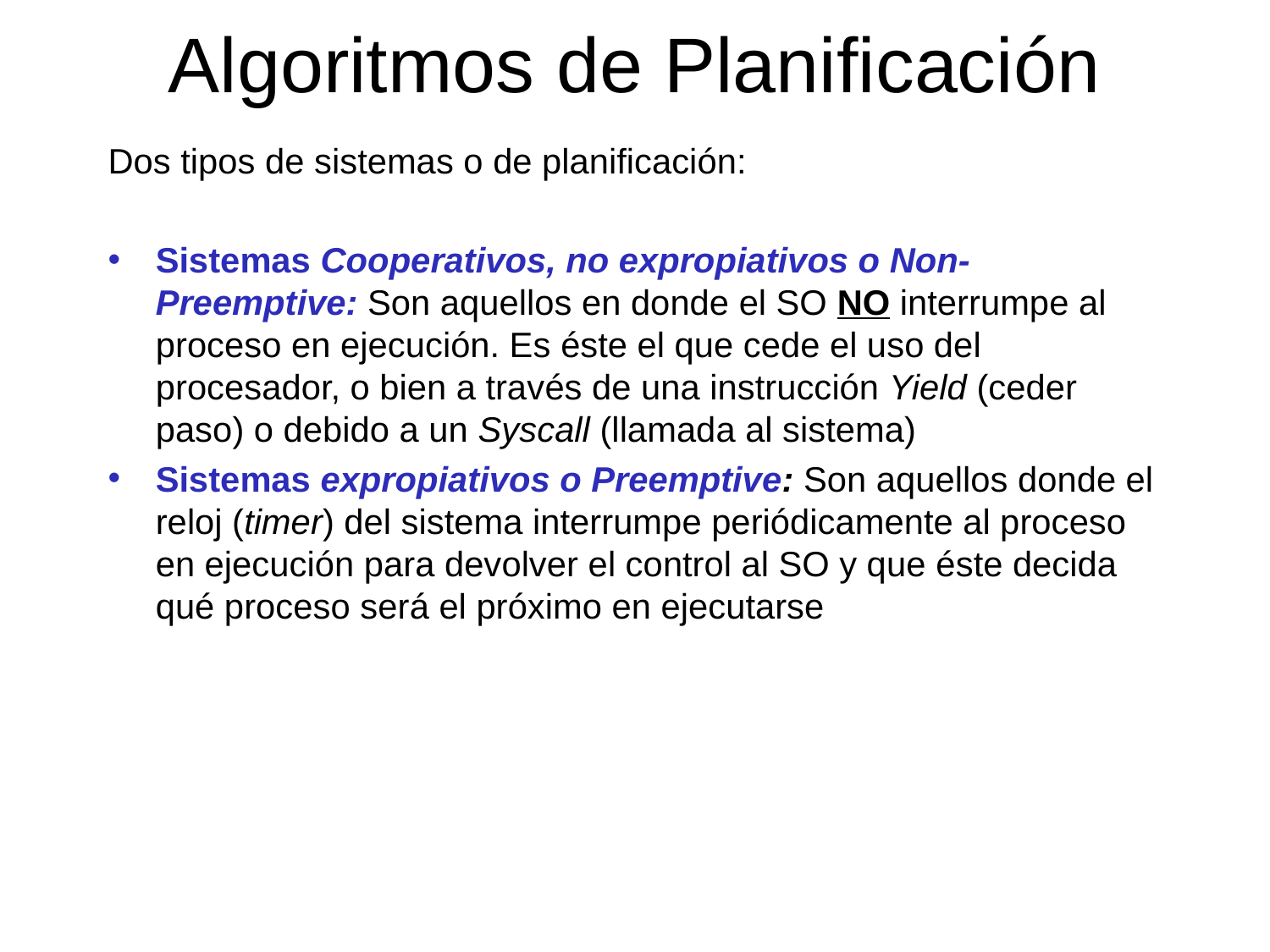

# Algoritmos de Planificación
Dos tipos de sistemas o de planificación:

Sistemas Cooperativos, no expropiativos o Non-Preemptive: Son aquellos en donde el SO NO interrumpe al proceso en ejecución. Es éste el que cede el uso del procesador, o bien a través de una instrucción Yield (ceder paso) o debido a un Syscall (llamada al sistema)
Sistemas expropiativos o Preemptive: Son aquellos donde el reloj (timer) del sistema interrumpe periódicamente al proceso en ejecución para devolver el control al SO y que éste decida qué proceso será el próximo en ejecutarse